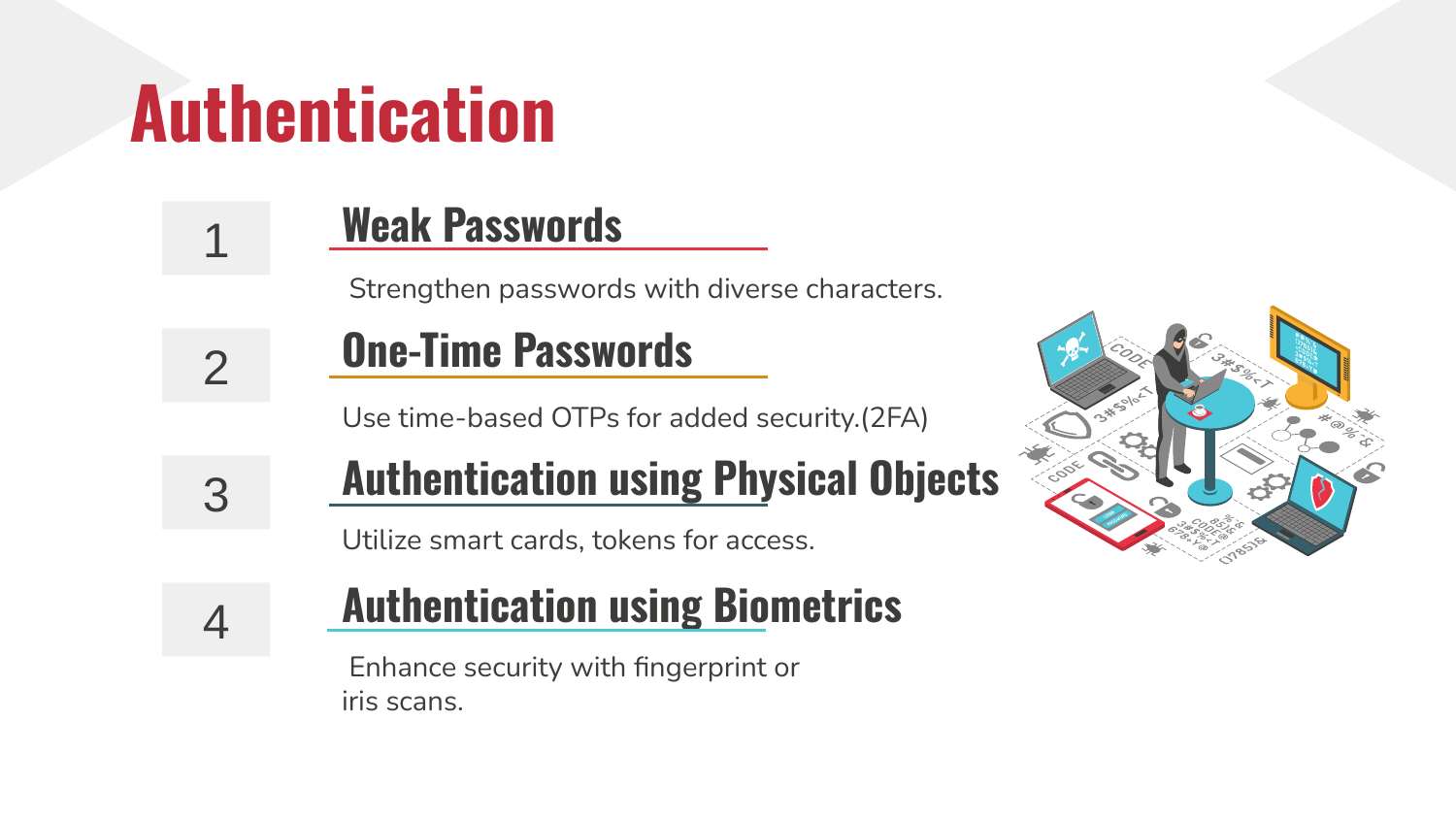

# Authentication
Weak Passwords
1
 Strengthen passwords with diverse characters.

One-Time Passwords
2
Use time-based OTPs for added security.(2FA)
Authentication using Physical Objects
3
Utilize smart cards, tokens for access.
Authentication using Biometrics
4
 Enhance security with fingerprint or iris scans.